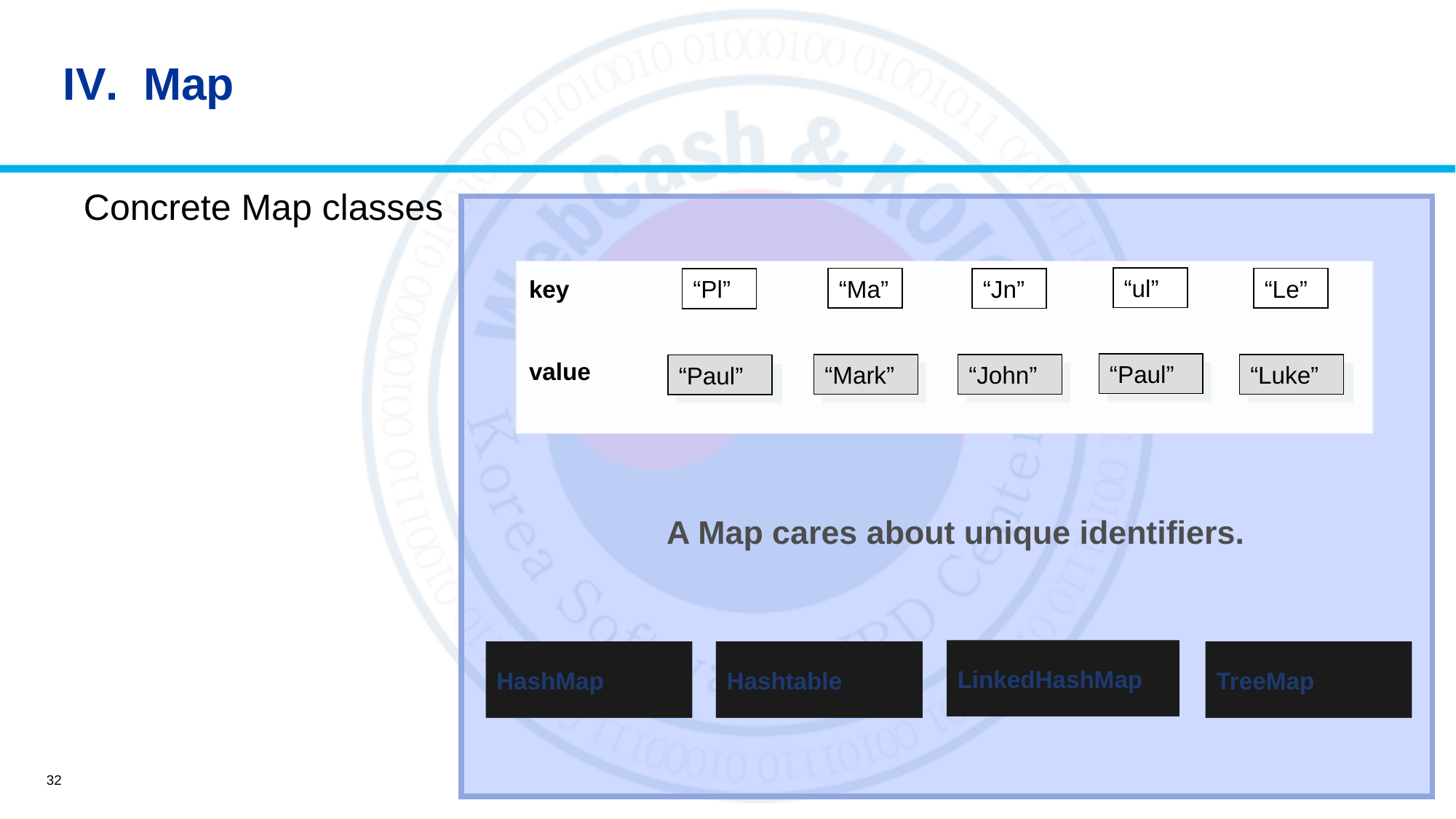

IV.  Map
Concrete Map classes

“ul”
key

value
“Ma”
“Le”
“Jn”
“Pl”
“Paul”
“Mark”
“Luke”
“John”
“Paul”
A Map cares about unique identifiers.
LinkedHashMap
HashMap
Hashtable
TreeMap
32